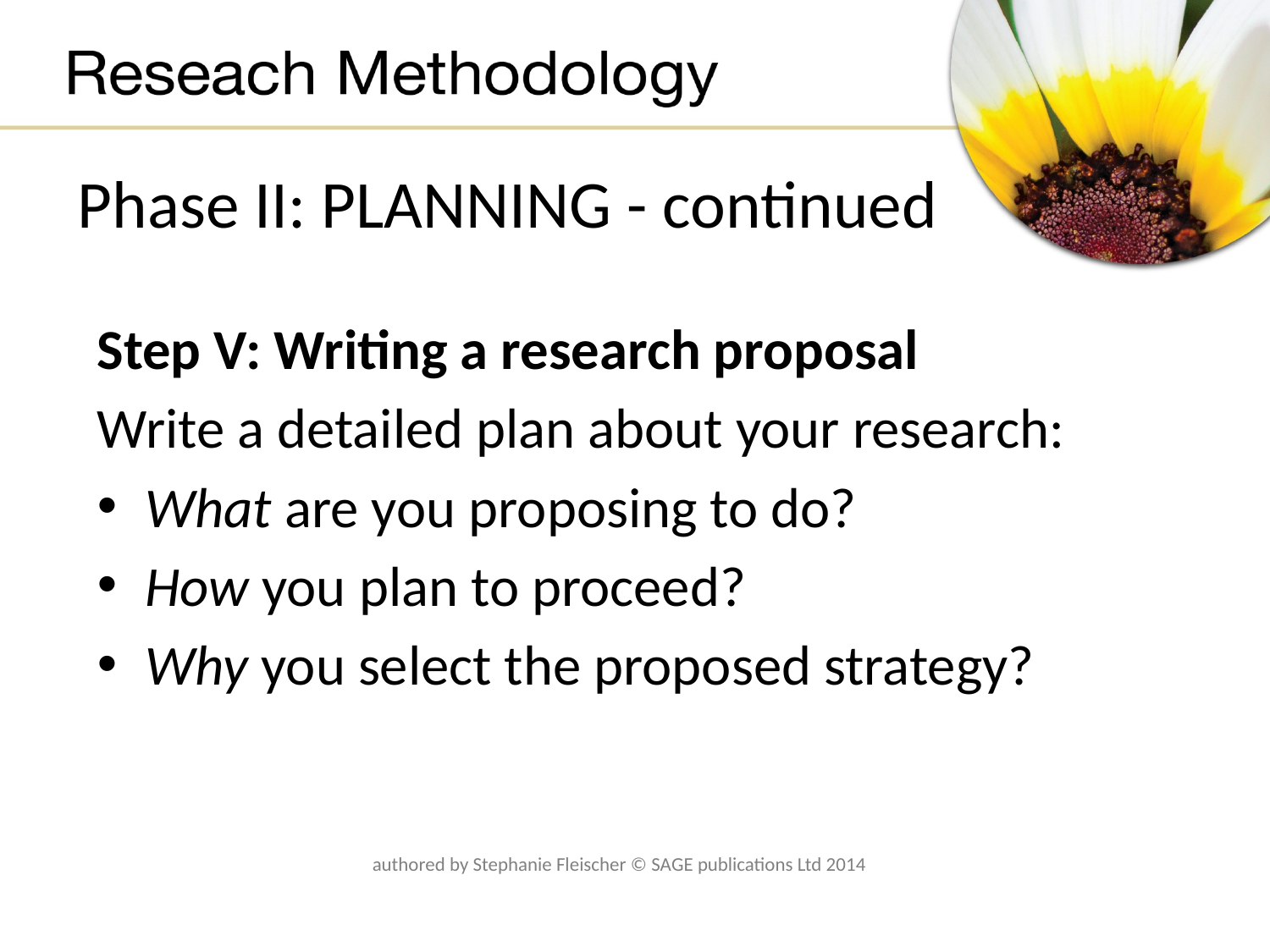

# Phase II: PLANNING - continued
Step V: Writing a research proposal
Write a detailed plan about your research:
What are you proposing to do?
How you plan to proceed?
Why you select the proposed strategy?

authored by Stephanie Fleischer © SAGE publications Ltd 2014